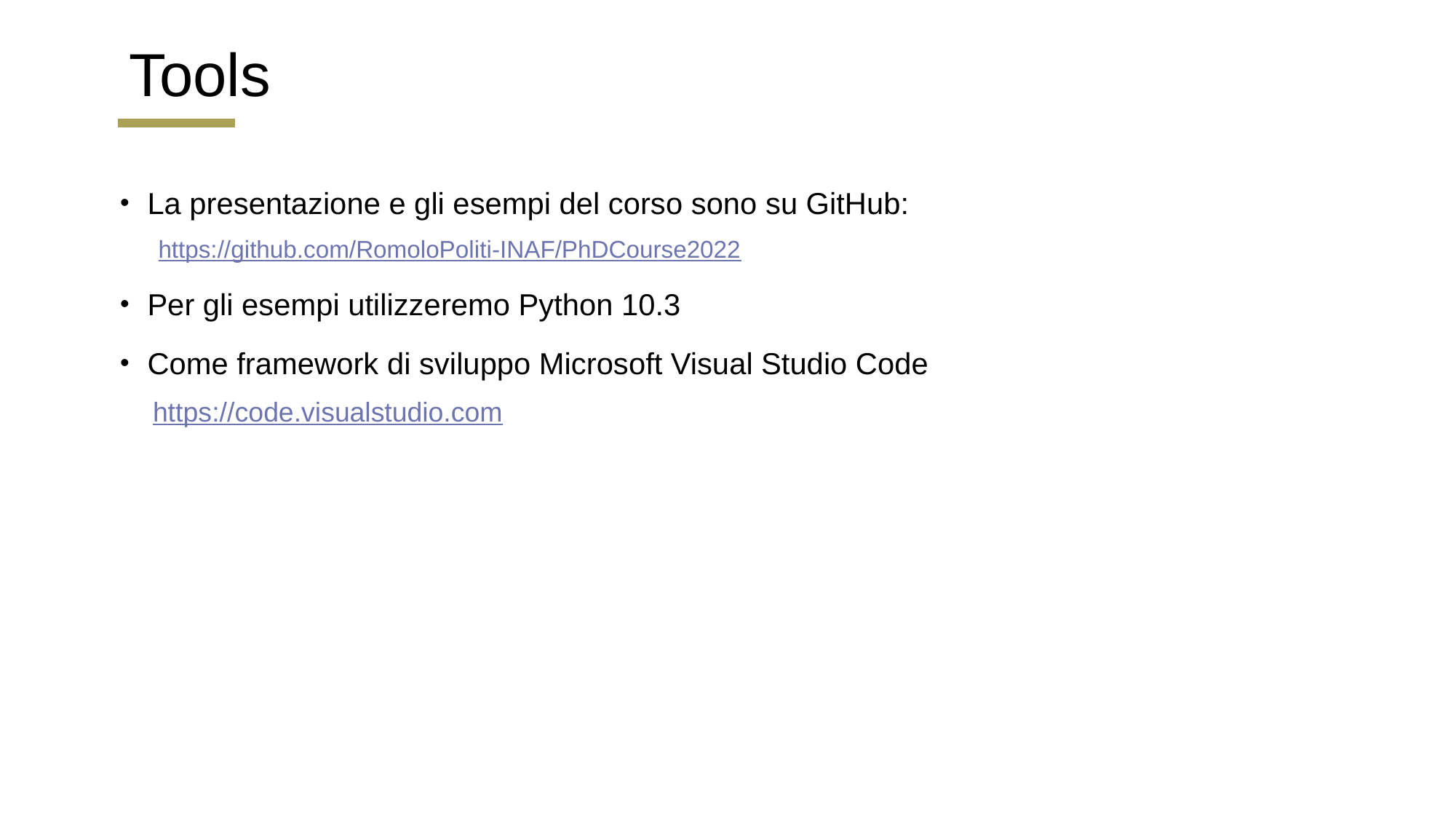

# Tools
La presentazione e gli esempi del corso sono su GitHub:
https://github.com/RomoloPoliti-INAF/PhDCourse2022
Per gli esempi utilizzeremo Python 10.3
Come framework di sviluppo Microsoft Visual Studio Code
https://code.visualstudio.com